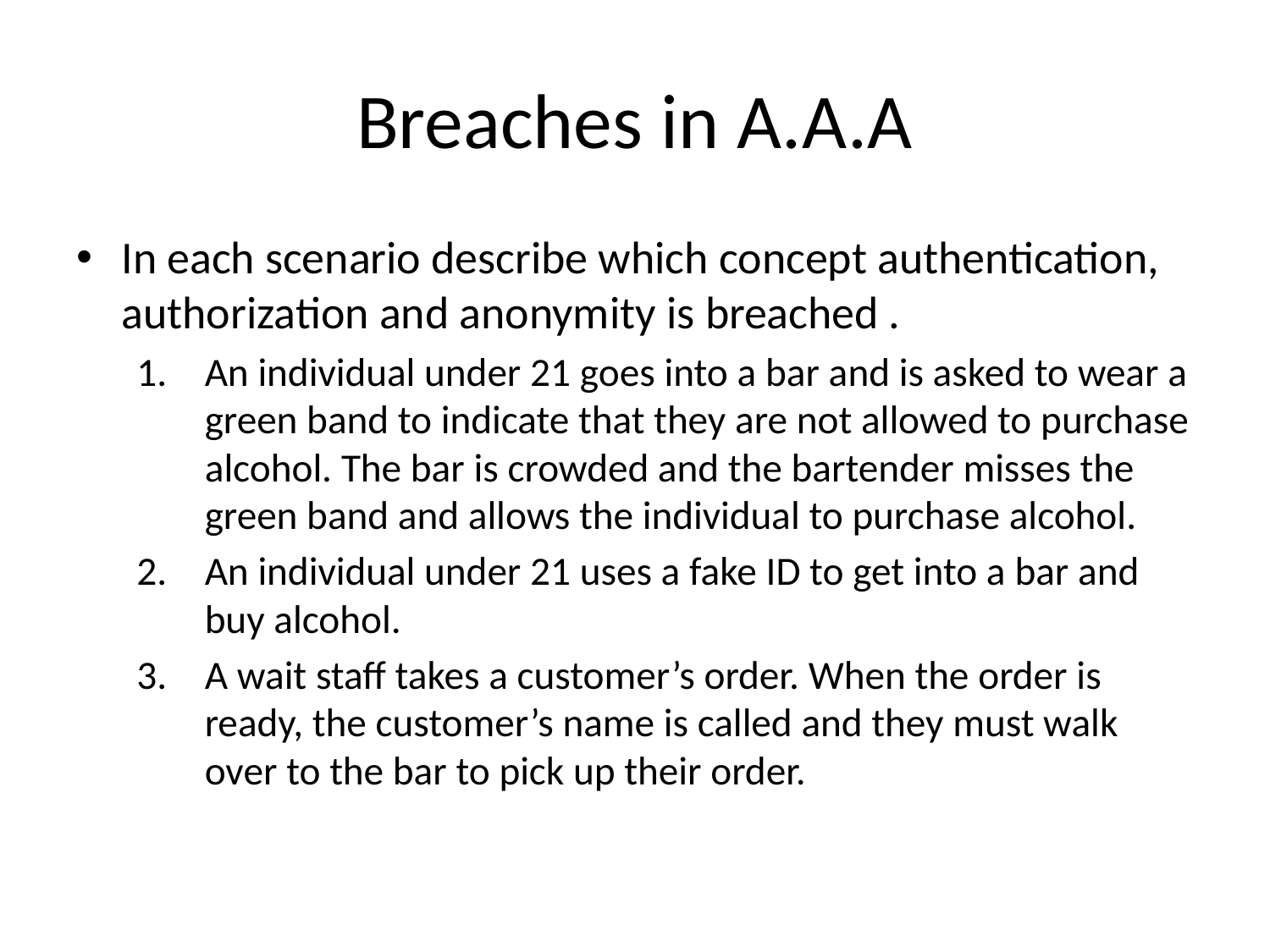

# Breaches in A.A.A
In each scenario describe which concept authentication, authorization and anonymity is breached .
An individual under 21 goes into a bar and is asked to wear a green band to indicate that they are not allowed to purchase alcohol. The bar is crowded and the bartender misses the green band and allows the individual to purchase alcohol.
An individual under 21 uses a fake ID to get into a bar and buy alcohol.
A wait staff takes a customer’s order. When the order is ready, the customer’s name is called and they must walk over to the bar to pick up their order.